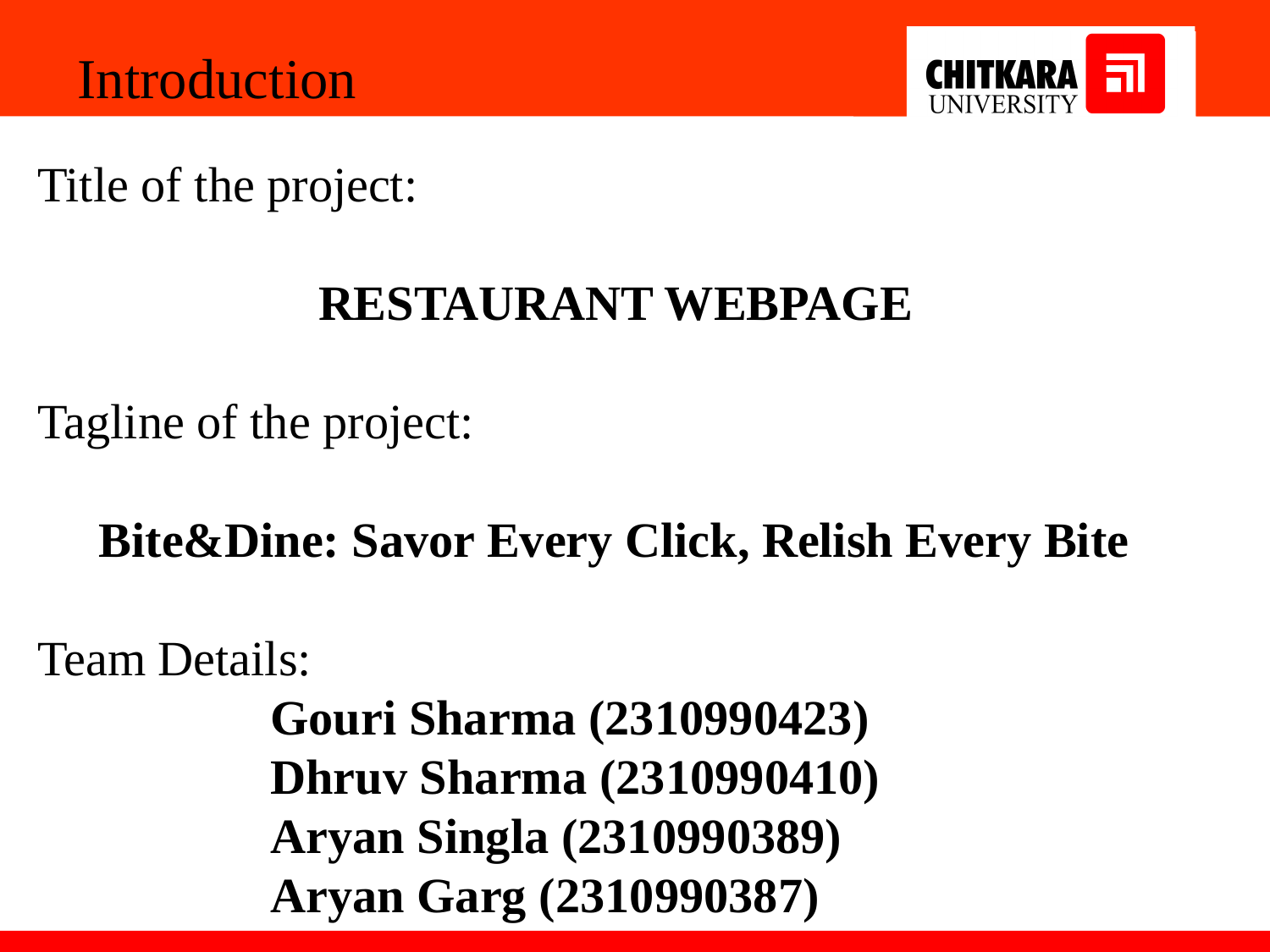

Introduction
Title of the project:

RESTAURANT WEBPAGE

Tagline of the project:

     Bite&Dine: Savor Every Click, Relish Every Bite

Team Details:
                   Gouri Sharma (2310990423)
                   Dhruv Sharma (2310990410)
                   Aryan Singla (2310990389)
                   Aryan Garg (2310990387)